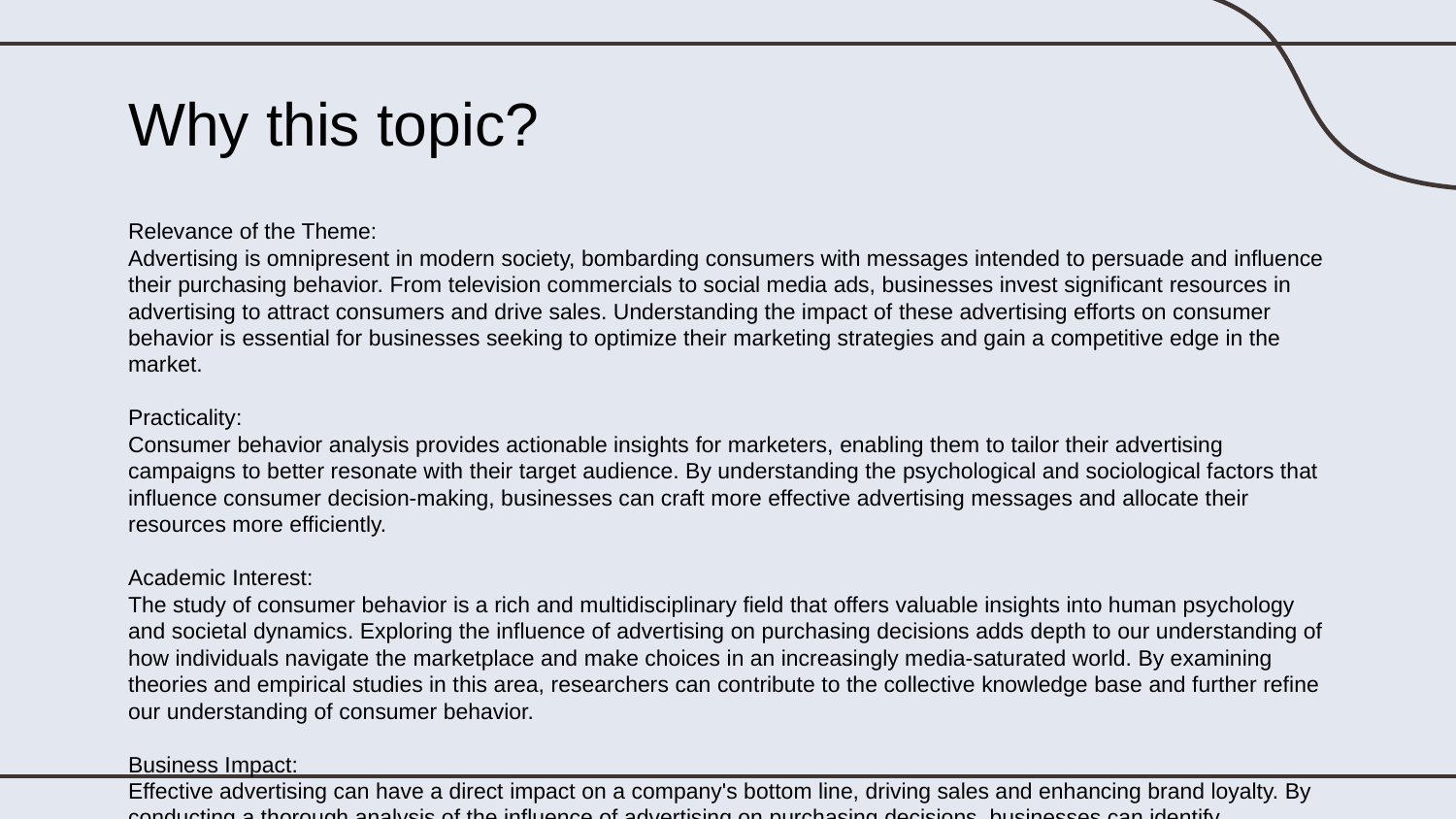

# Why this topic?
Relevance of the Theme:
Advertising is omnipresent in modern society, bombarding consumers with messages intended to persuade and influence their purchasing behavior. From television commercials to social media ads, businesses invest significant resources in advertising to attract consumers and drive sales. Understanding the impact of these advertising efforts on consumer behavior is essential for businesses seeking to optimize their marketing strategies and gain a competitive edge in the market.

Practicality:
Consumer behavior analysis provides actionable insights for marketers, enabling them to tailor their advertising campaigns to better resonate with their target audience. By understanding the psychological and sociological factors that influence consumer decision-making, businesses can craft more effective advertising messages and allocate their resources more efficiently.

Academic Interest:
The study of consumer behavior is a rich and multidisciplinary field that offers valuable insights into human psychology and societal dynamics. Exploring the influence of advertising on purchasing decisions adds depth to our understanding of how individuals navigate the marketplace and make choices in an increasingly media-saturated world. By examining theories and empirical studies in this area, researchers can contribute to the collective knowledge base and further refine our understanding of consumer behavior.

Business Impact:
Effective advertising can have a direct impact on a company's bottom line, driving sales and enhancing brand loyalty. By conducting a thorough analysis of the influence of advertising on purchasing decisions, businesses can identify opportunities to optimize their advertising strategies and maximize their return on investment. Whether it's through targeted messaging, innovative creative campaigns, or strategic placement, understanding the nuances of consumer behavior can help businesses gain a competitive advantage in the market.